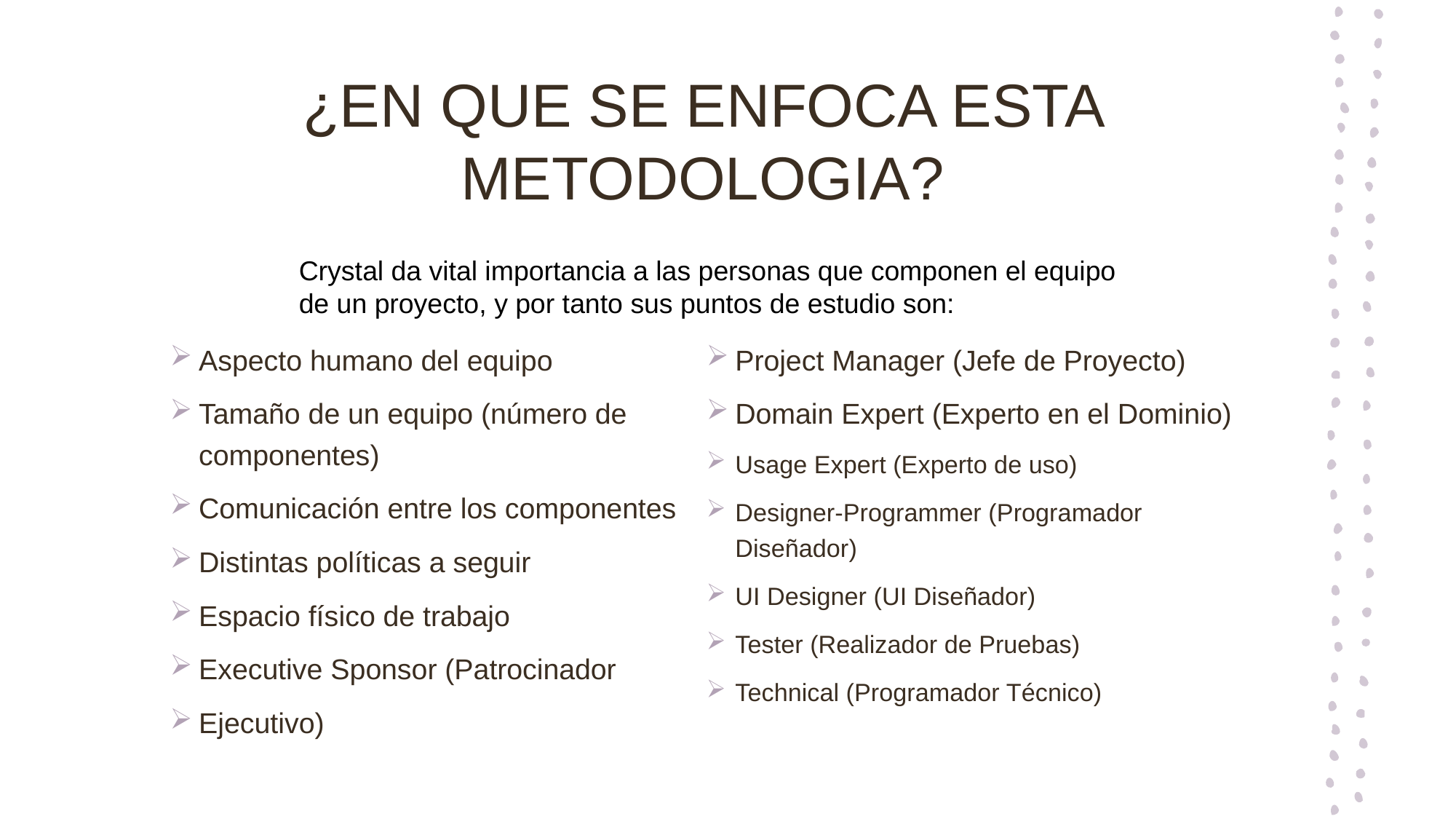

# ¿EN QUE SE ENFOCA ESTA METODOLOGIA?
Crystal da vital importancia a las personas que componen el equipo de un proyecto, y por tanto sus puntos de estudio son:
Aspecto humano del equipo
Tamaño de un equipo (número de componentes)
Comunicación entre los componentes
Distintas políticas a seguir
Espacio físico de trabajo
Executive Sponsor (Patrocinador
Ejecutivo)
Project Manager (Jefe de Proyecto)
Domain Expert (Experto en el Dominio)
Usage Expert (Experto de uso)
Designer-Programmer (Programador Diseñador)
UI Designer (UI Diseñador)
Tester (Realizador de Pruebas)
Technical (Programador Técnico)